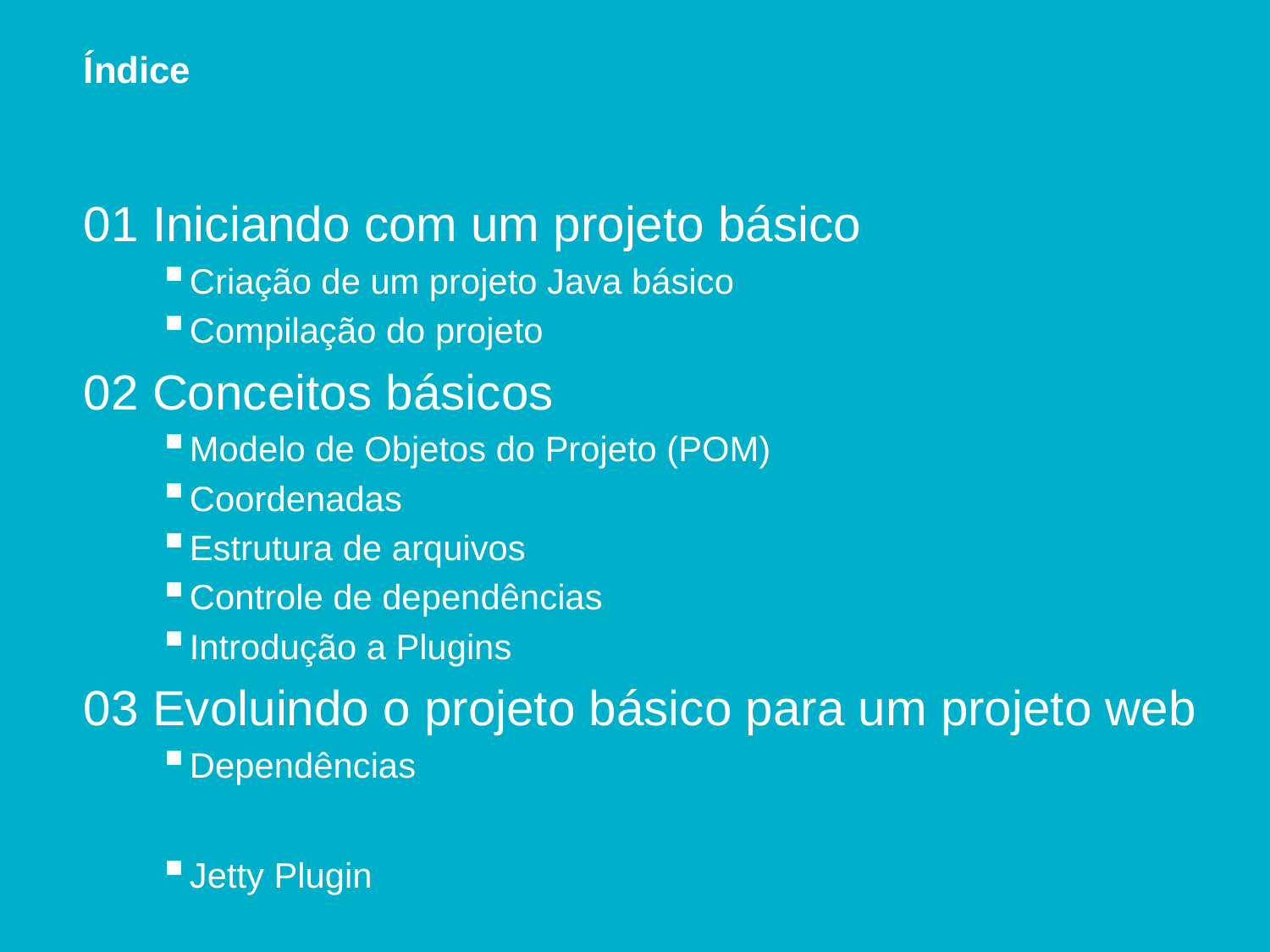

# Índice
01 Iniciando com um projeto básico
Criação de um projeto Java básico
Compilação do projeto
02 Conceitos básicos
Modelo de Objetos do Projeto (POM)
Coordenadas
Estrutura de arquivos
Controle de dependências
Introdução a Plugins
03 Evoluindo o projeto básico para um projeto web
Dependências
Jetty Plugin